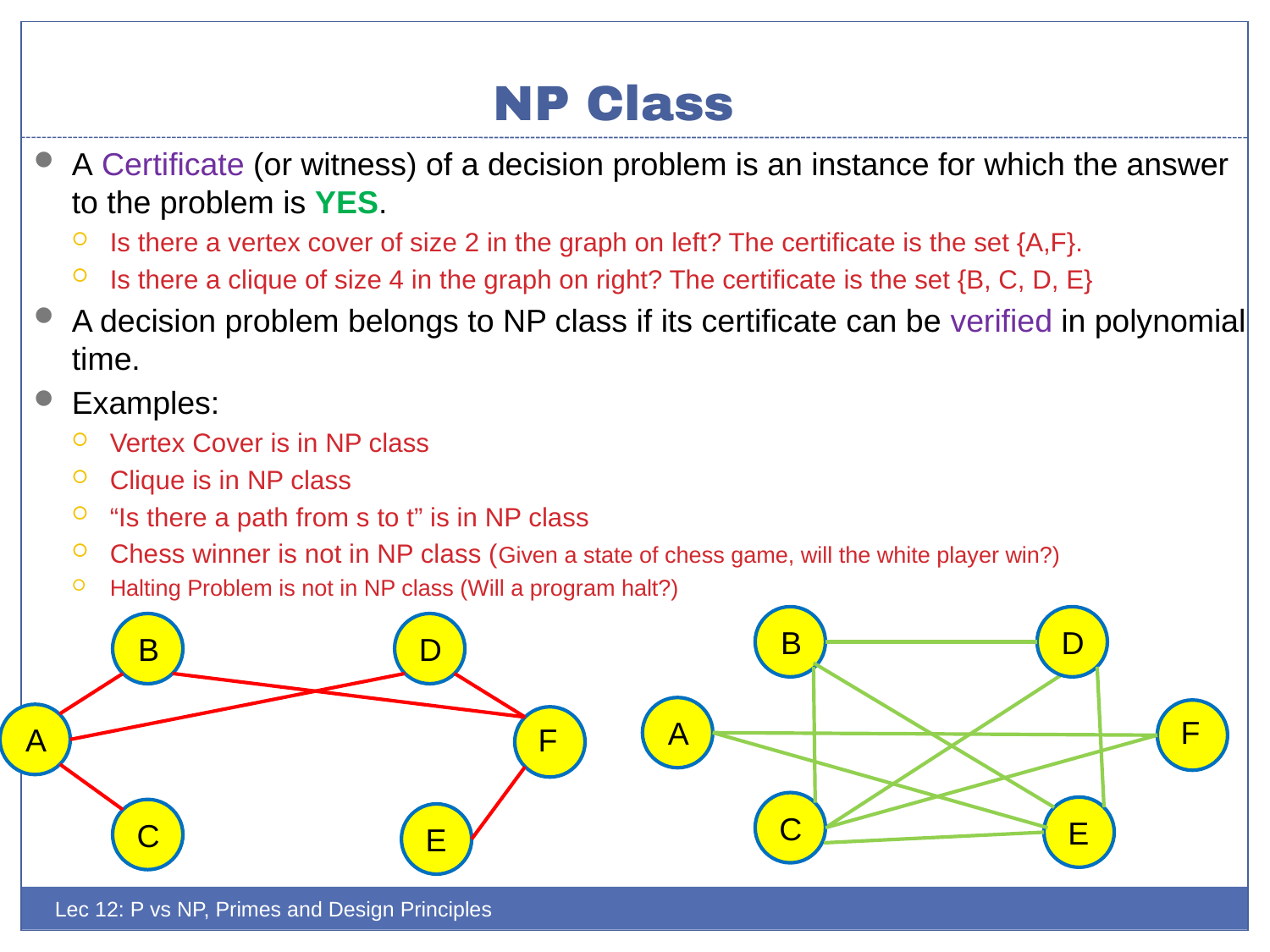

# NP Class
A Certificate (or witness) of a decision problem is an instance for which the answer to the problem is YES.
Is there a vertex cover of size 2 in the graph on left? The certificate is the set {A,F}.
Is there a clique of size 4 in the graph on right? The certificate is the set {B, C, D, E}
A decision problem belongs to NP class if its certificate can be verified in polynomial time.
Examples:
Vertex Cover is in NP class
Clique is in NP class
“Is there a path from s to t” is in NP class
Chess winner is not in NP class (Given a state of chess game, will the white player win?)
Halting Problem is not in NP class (Will a program halt?)

B
D
B
D

F
A
F
A

C

E
C
E
Lec 12: P vs NP, Primes and Design Principles